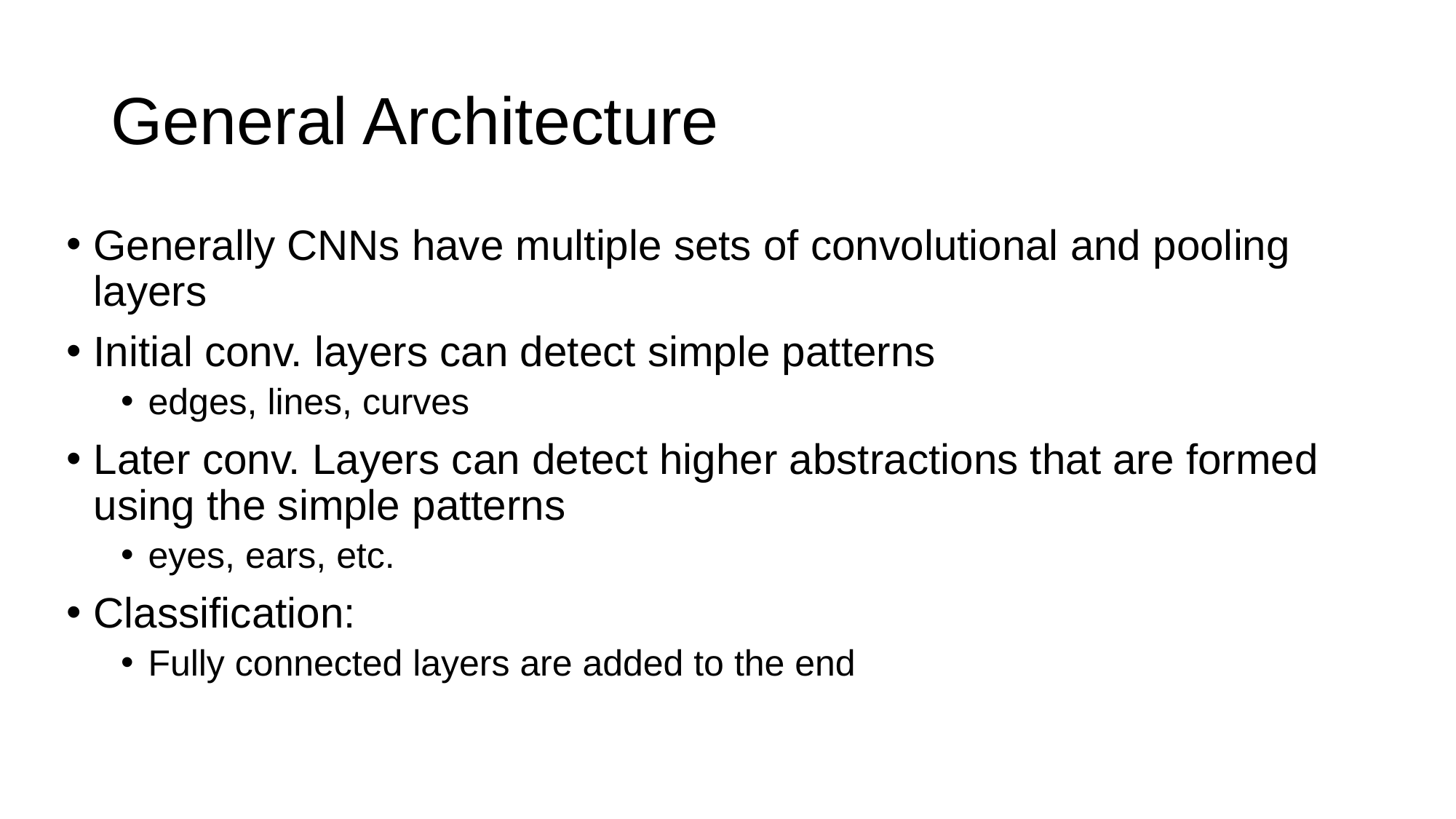

# General Architecture
Generally CNNs have multiple sets of convolutional and pooling layers
Initial conv. layers can detect simple patterns
edges, lines, curves
Later conv. Layers can detect higher abstractions that are formed using the simple patterns
eyes, ears, etc.
Classification:
Fully connected layers are added to the end